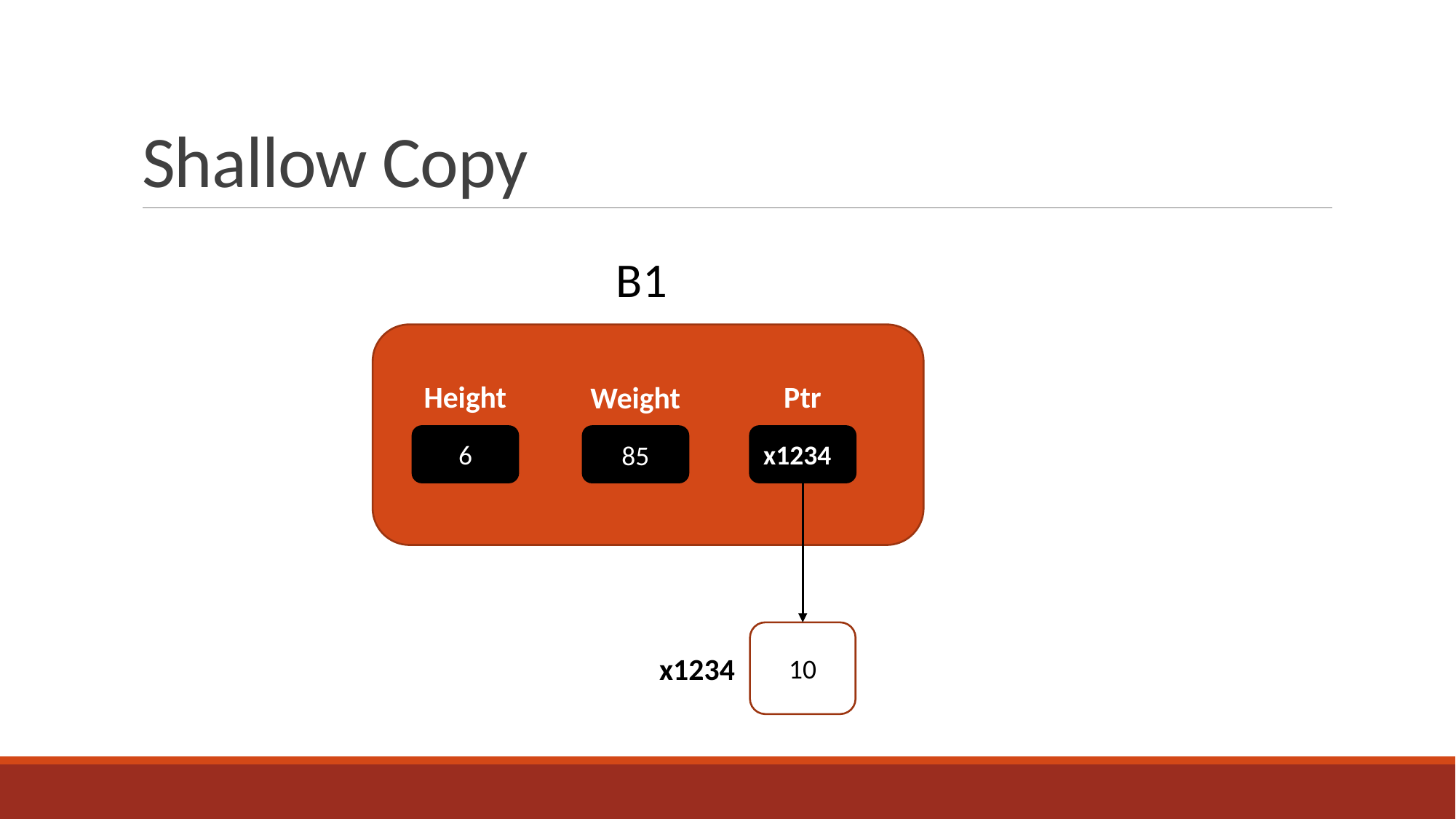

# Shallow Copy
B1

Height
Ptr
Weight
6
x1234
85
10
x1234